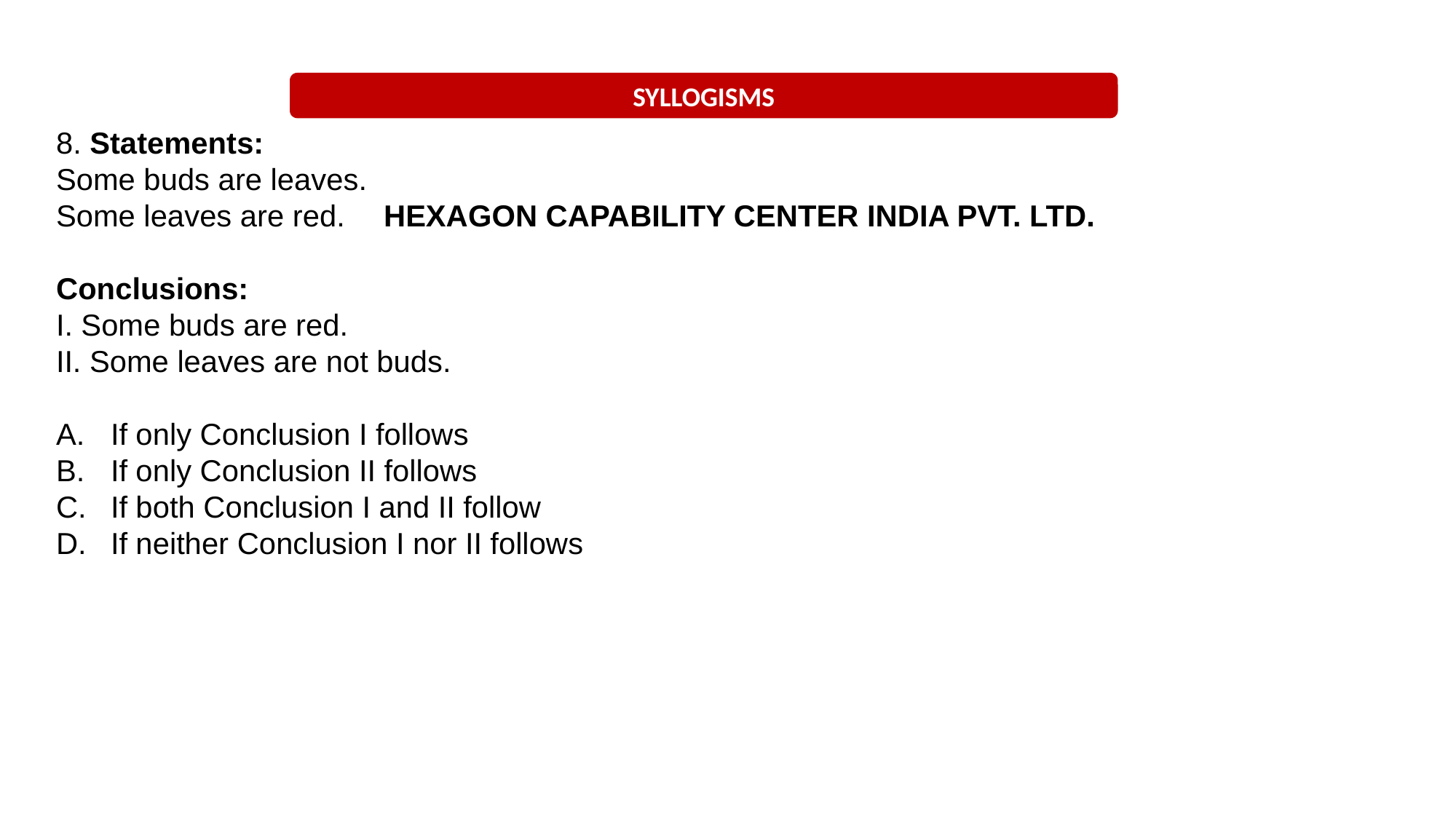

SYLLOGISMS
8. Statements:
Some buds are leaves.
Some leaves are red. 	HEXAGON CAPABILITY CENTER INDIA PVT. LTD.

Conclusions:
I. Some buds are red.
II. Some leaves are not buds.

If only Conclusion I follows
If only Conclusion II follows
If both Conclusion I and II follow
If neither Conclusion I nor II follows